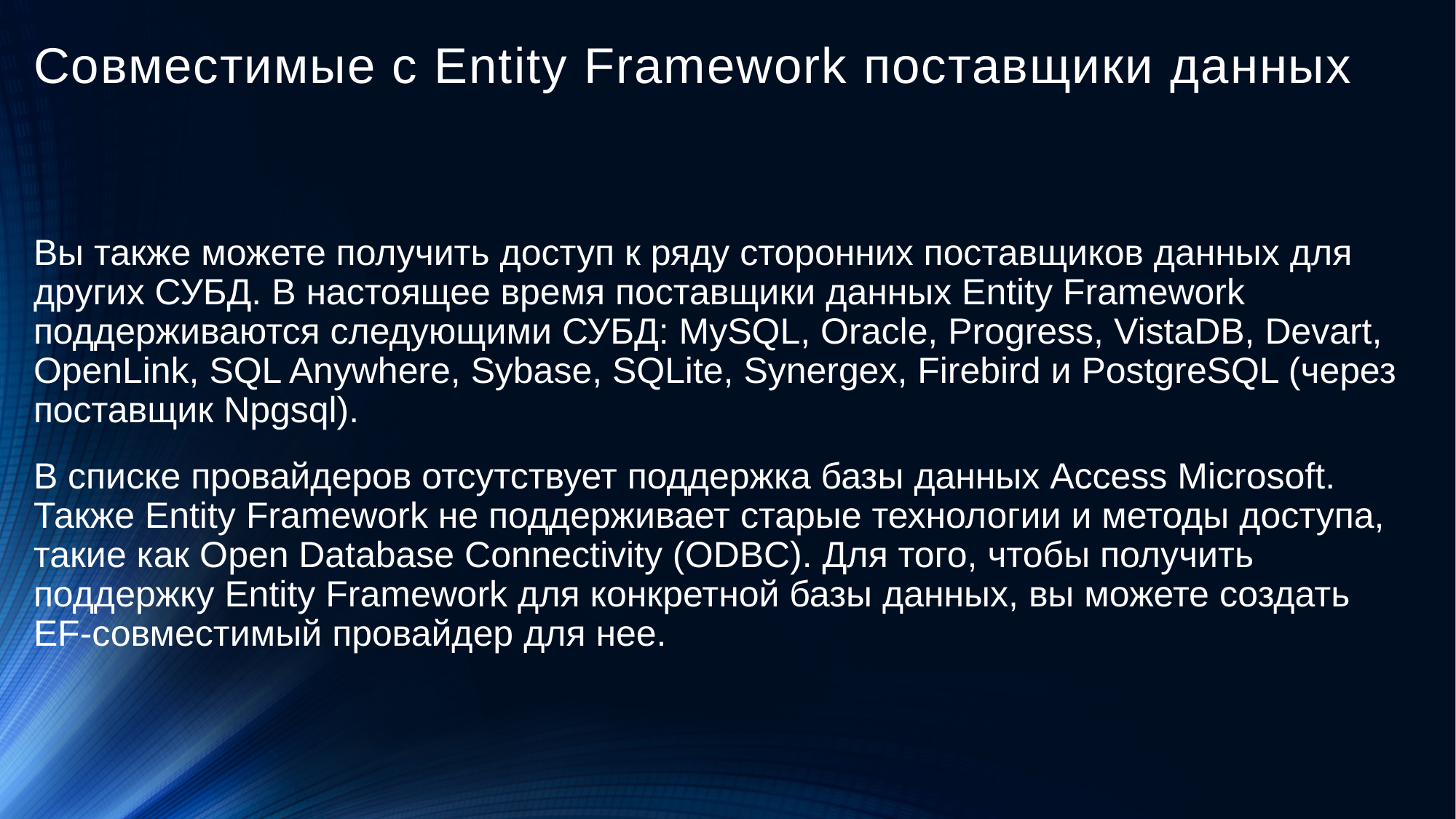

# Совместимые с Entity Framework поставщики данных
Вы также можете получить доступ к ряду сторонних поставщиков данных для других СУБД. В настоящее время поставщики данных Entity Framework поддерживаются следующими СУБД: MySQL, Oracle, Progress, VistaDB, Devart, OpenLink, SQL Anywhere, Sybase, SQLite, Synergex, Firebird и PostgreSQL (через поставщик Npgsql).
В списке провайдеров отсутствует поддержка базы данных Access Microsoft. Также Entity Framework не поддерживает старые технологии и методы доступа, такие как Open Database Connectivity (ODBC). Для того, чтобы получить поддержку Entity Framework для конкретной базы данных, вы можете создать EF-совместимый провайдер для нее.